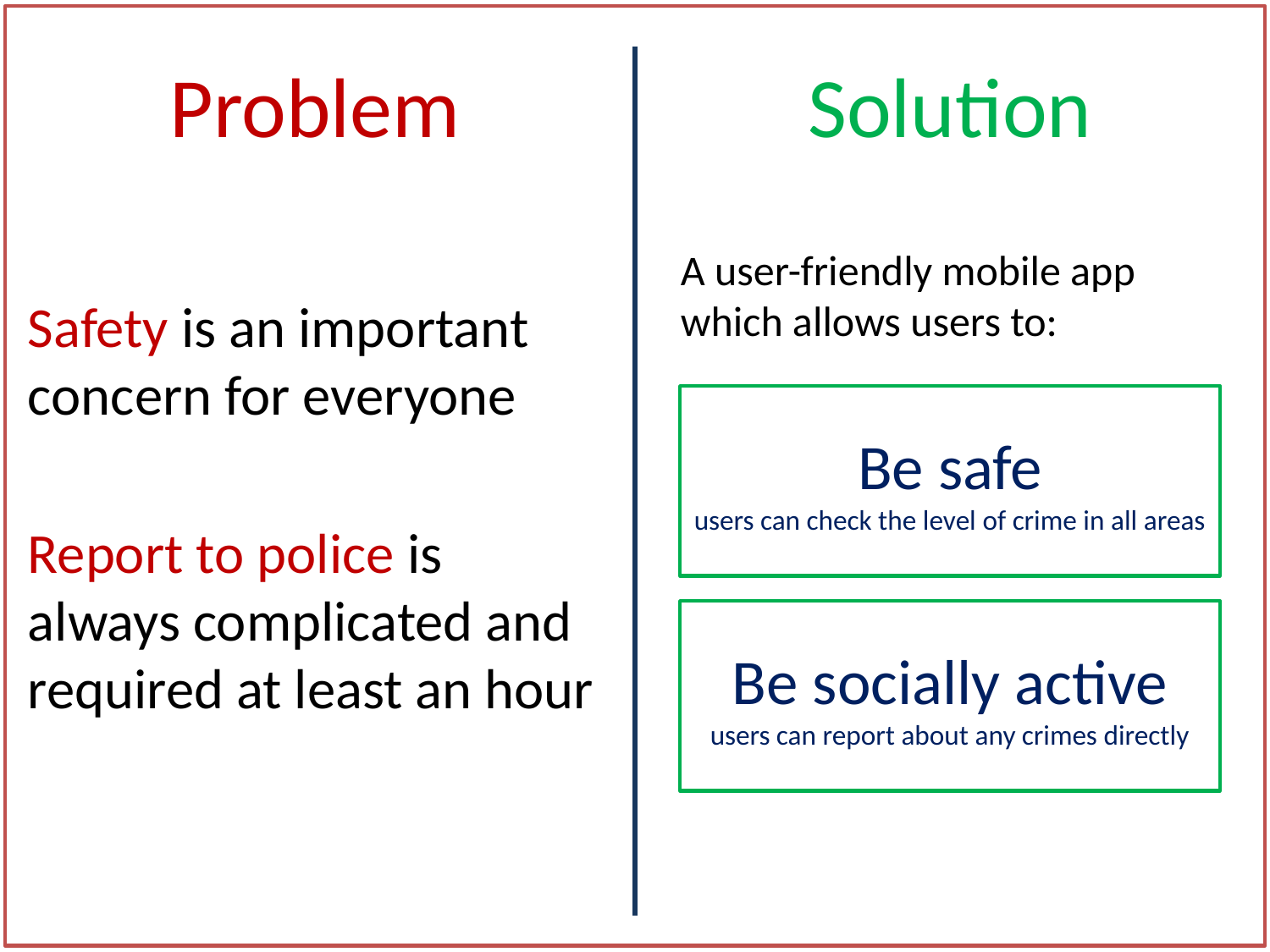

Problem
Solution

Safety is an important concern for everyone

Report to police is always complicated and required at least an hour

A user-friendly mobile app which allows users to:
Be safe
users can check the level of crime in all areas
Be socially active
users can report about any crimes directly